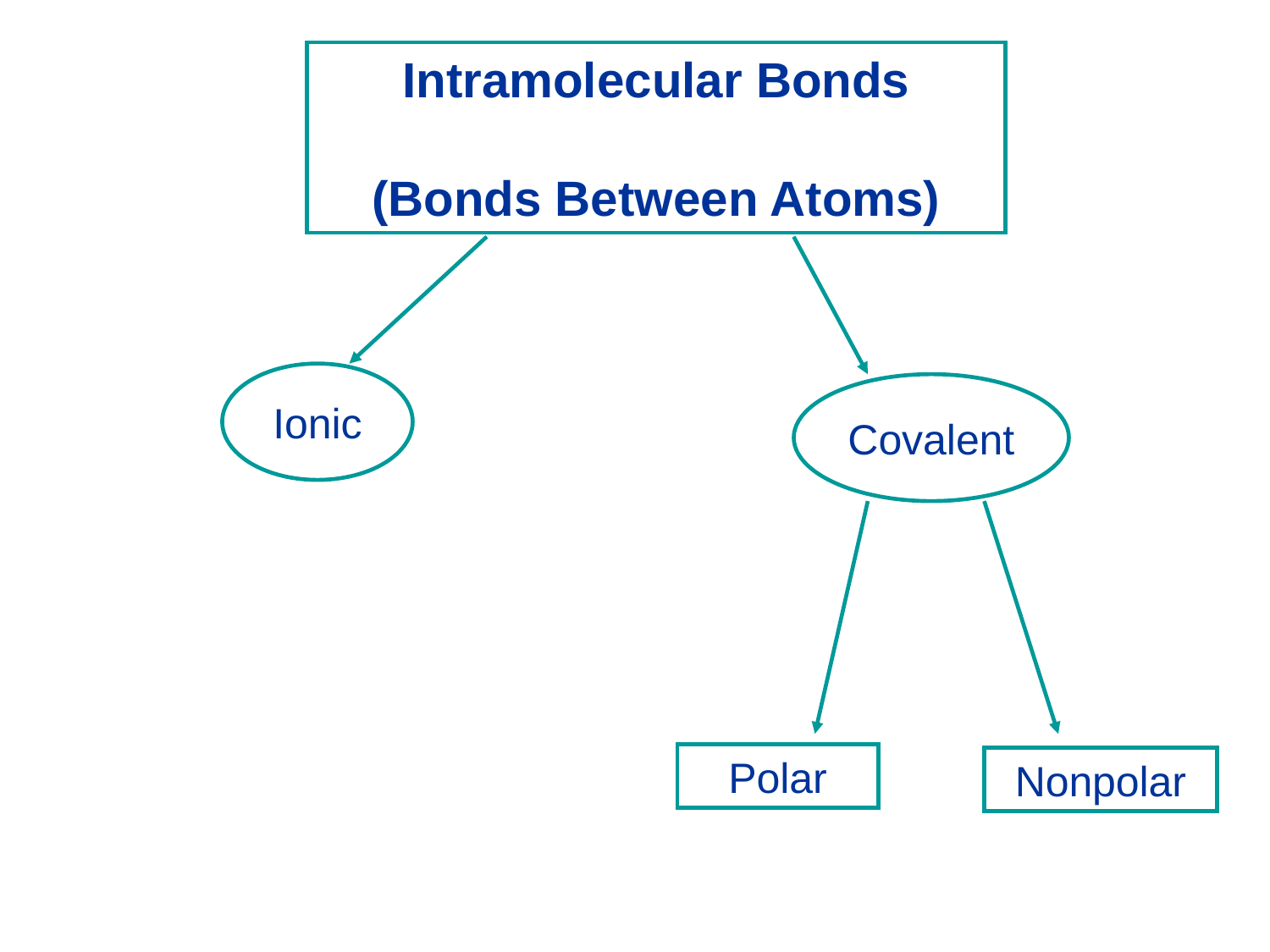

Intramolecular Bonds

(Bonds Between Atoms)
Ionic
Covalent
Polar
Nonpolar